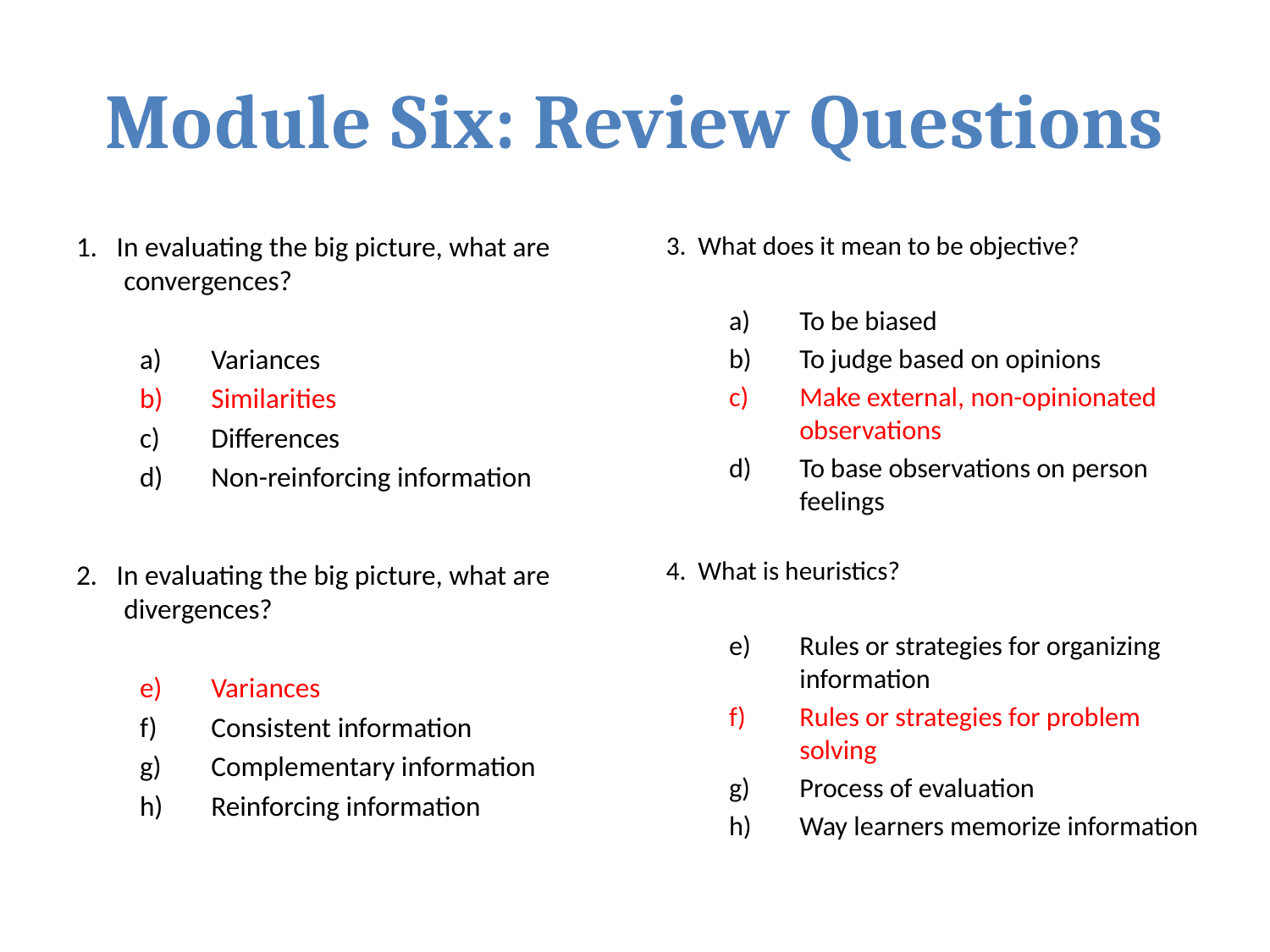

# Module Six: Review Questions
1.   In evaluating the big picture, what are convergences?

Variances
Similarities
Differences
Non-reinforcing information

2.   In evaluating the big picture, what are divergences?

Variances
Consistent information
Complementary information
Reinforcing information

3.  What does it mean to be objective?

To be biased
To judge based on opinions
Make external, non-opinionated observations
To base observations on person feelings

4.  What is heuristics?

Rules or strategies for organizing information
Rules or strategies for problem solving
Process of evaluation
Way learners memorize information